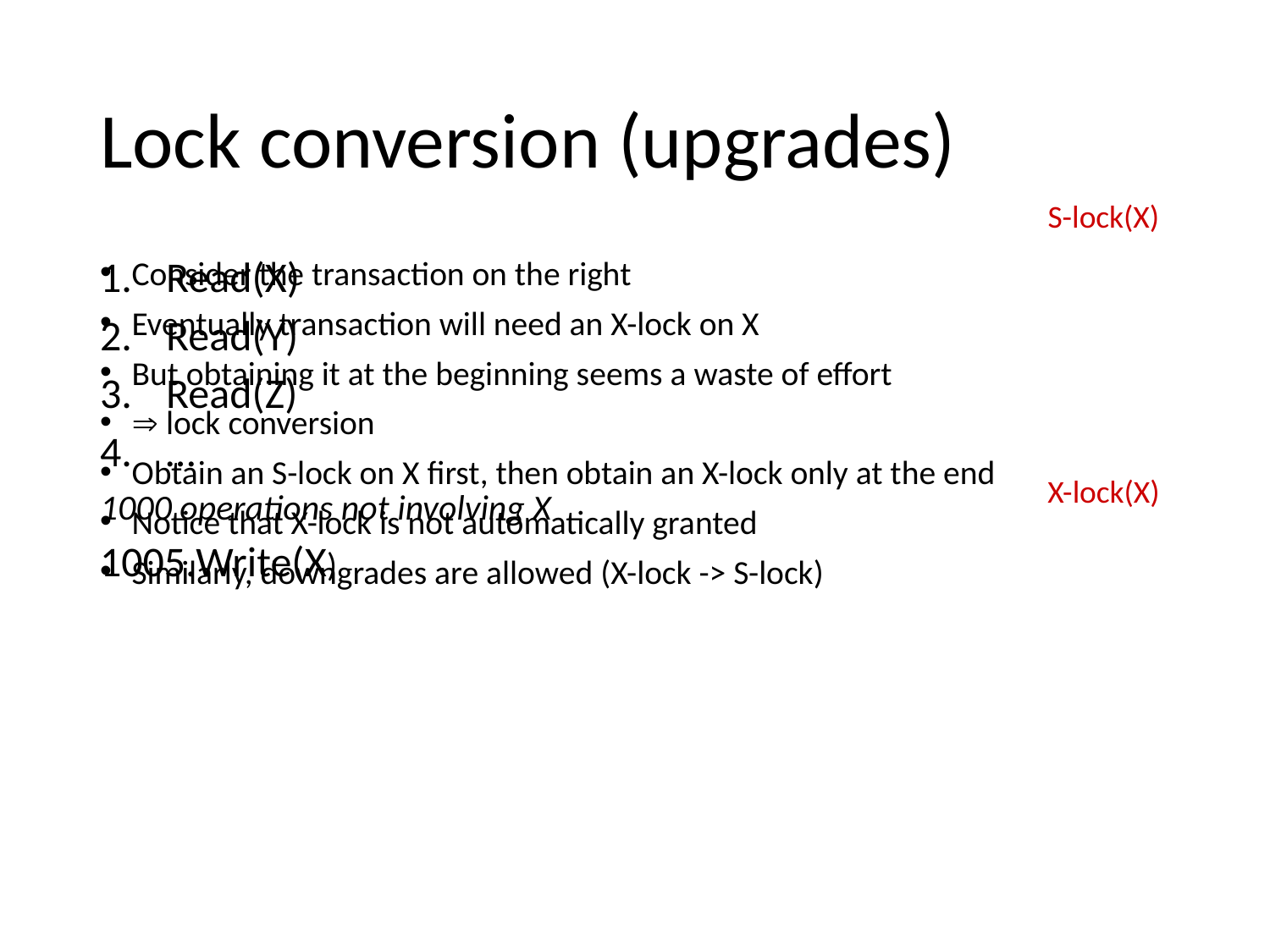

# Lock conversion (upgrades)
S-lock(X)
Consider the transaction on the right
Eventually transaction will need an X-lock on X
But obtaining it at the beginning seems a waste of effort
⇒ lock conversion
Obtain an S-lock on X first, then obtain an X-lock only at the end
Notice that X-lock is not automatically granted
Similarly, downgrades are allowed (X-lock -> S-lock)
Read(X)
Read(Y)
Read(Z)
…
1000 operations not involving X
Write(X)

X-lock(X)